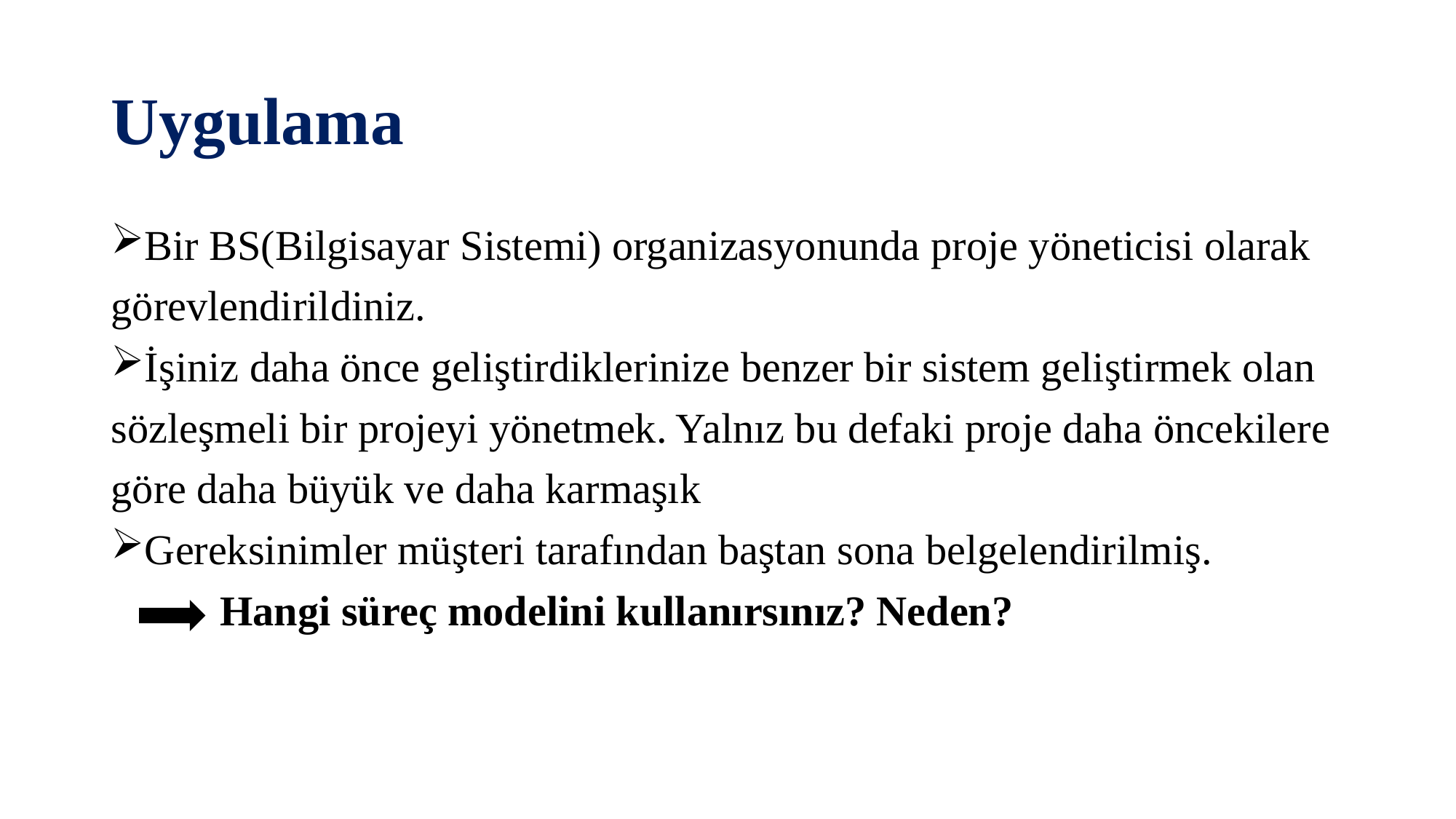

# Uygulama
Bir BS(Bilgisayar Sistemi) organizasyonunda proje yöneticisi olarak
görevlendirildiniz.
İşiniz daha önce geliştirdiklerinize benzer bir sistem geliştirmek olan
sözleşmeli bir projeyi yönetmek. Yalnız bu defaki proje daha öncekilere
göre daha büyük ve daha karmaşık
Gereksinimler müşteri tarafından baştan sona belgelendirilmiş.
	Hangi süreç modelini kullanırsınız? Neden?